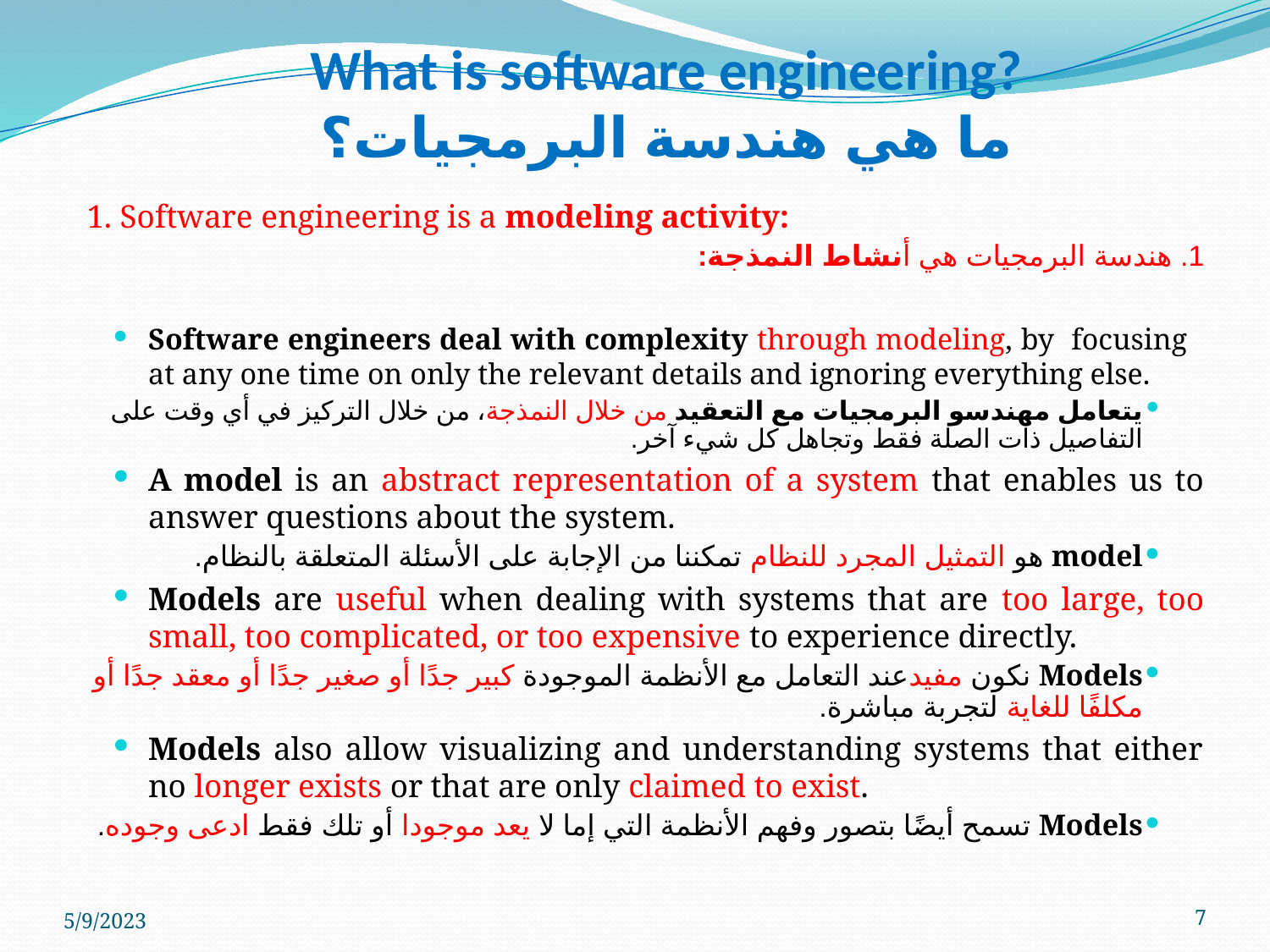

# What is software engineering? ما هي هندسة البرمجيات؟
1. Software engineering is a modeling activity:
1. هندسة البرمجيات هي أنشاط النمذجة:

Software engineers deal with complexity through modeling, by  focusing   at any one time on only the relevant details and ignoring everything else.
يتعامل مهندسو البرمجيات مع التعقيد من خلال النمذجة، من خلال التركيز في أي وقت على التفاصيل ذات الصلة فقط وتجاهل كل شيء آخر.
A model is an abstract representation of a system that enables us to answer questions about the system.
model هو التمثيل المجرد للنظام تمكننا من الإجابة على الأسئلة المتعلقة بالنظام.
Models are useful when dealing with systems that are too large, too small, too complicated, or too expensive to experience directly.
Models نكون مفيدعند التعامل مع الأنظمة الموجودة كبير جدًا أو صغير جدًا أو معقد جدًا أو مكلفًا للغاية لتجربة مباشرة.
Models also allow visualizing and understanding systems that either no longer exists or that are only claimed to exist.
Models تسمح أيضًا بتصور وفهم الأنظمة التي إما لا يعد موجودا أو تلك فقط ادعى وجوده.
5/9/2023
7